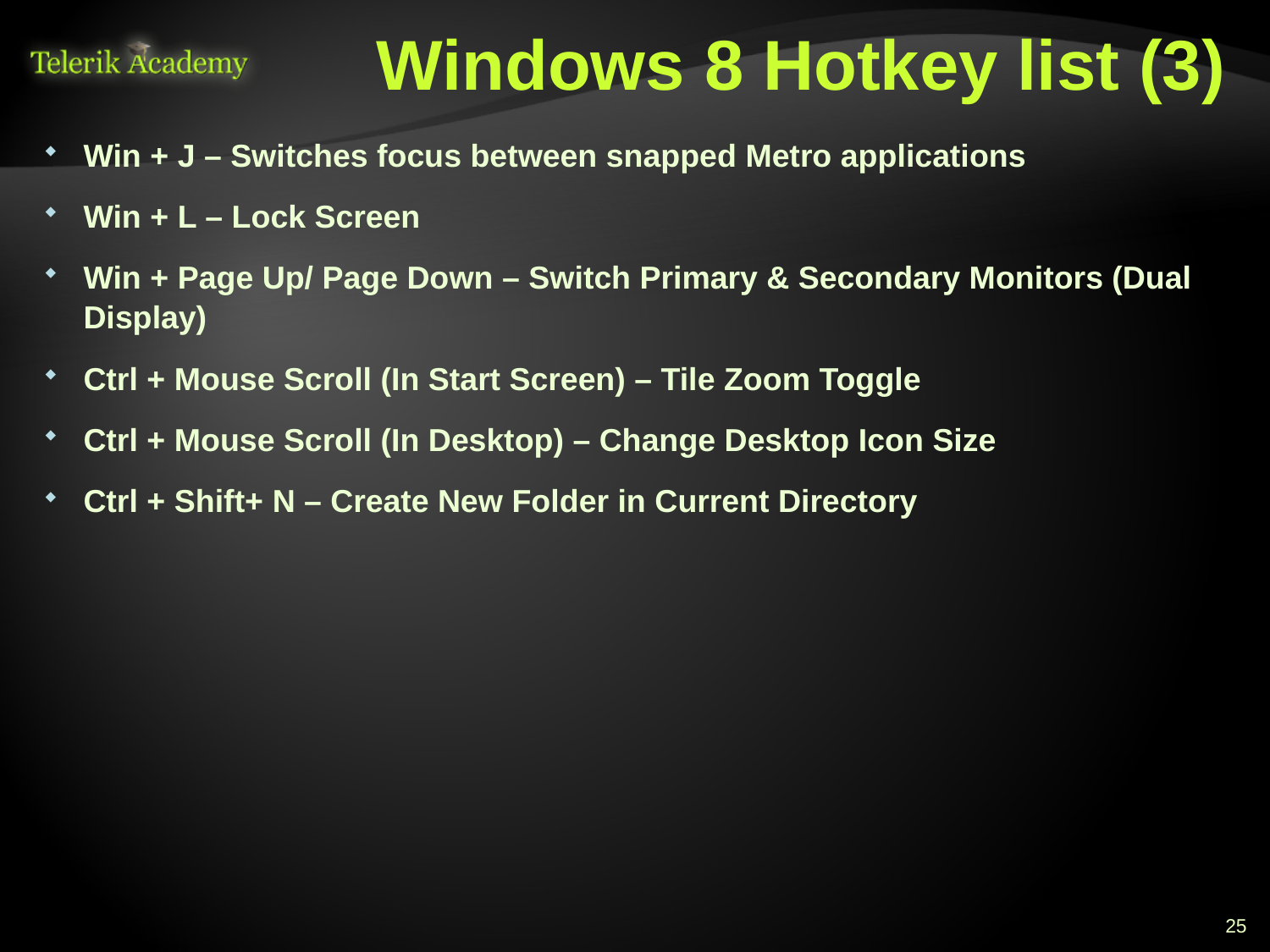

# Windows 8 Hotkey list (3)
Win + J – Switches focus between snapped Metro applications
Win + L – Lock Screen
Win + Page Up/ Page Down – Switch Primary & Secondary Monitors (Dual Display)
Ctrl + Mouse Scroll (In Start Screen) – Tile Zoom Toggle
Ctrl + Mouse Scroll (In Desktop) – Change Desktop Icon Size
Ctrl + Shift+ N – Create New Folder in Current Directory

25